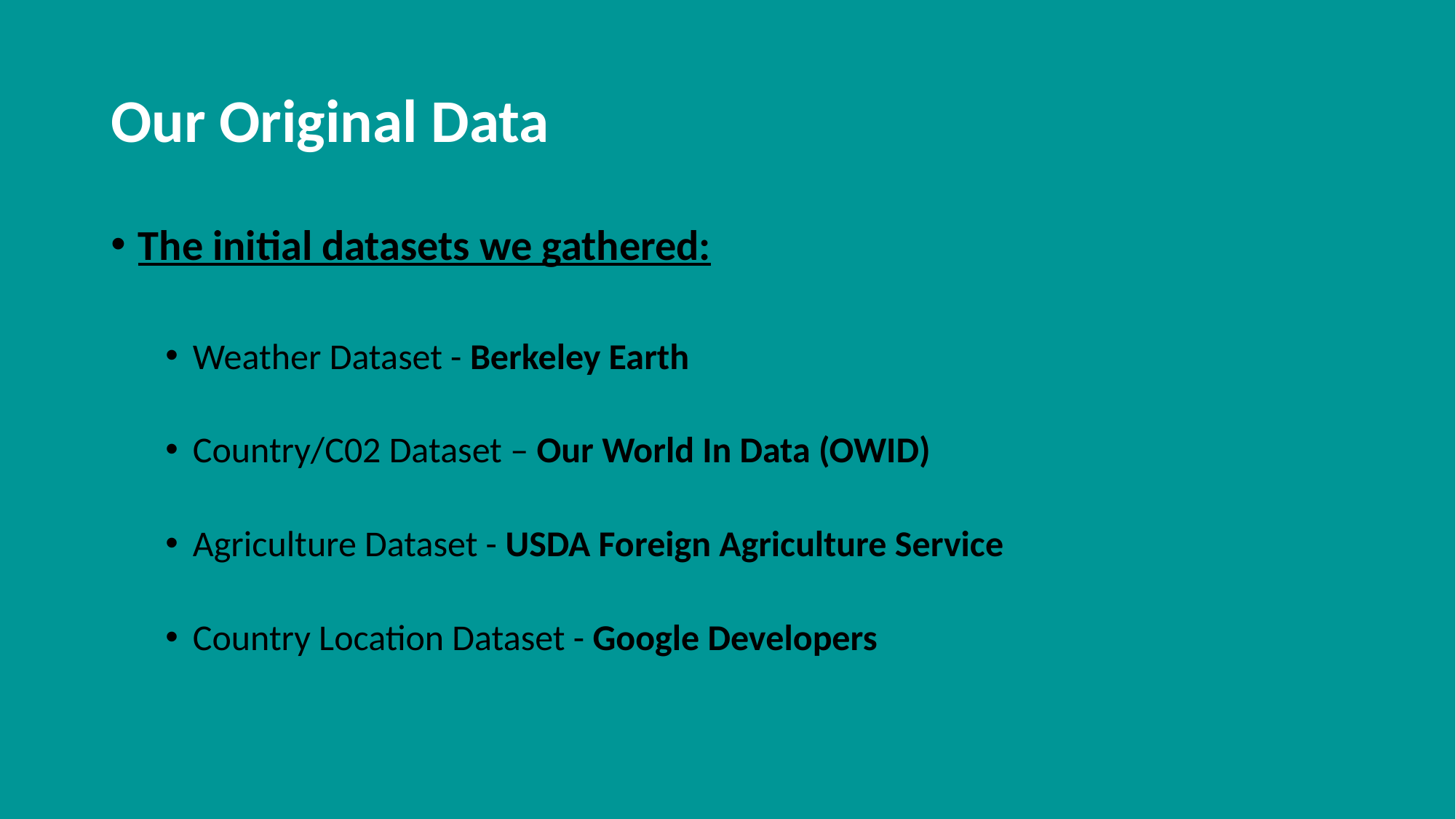

# Our Original Data
The initial datasets we gathered:

Weather Dataset - Berkeley Earth

Country/C02 Dataset – Our World In Data (OWID)

Agriculture Dataset - USDA Foreign Agriculture Service

Country Location Dataset - Google Developers